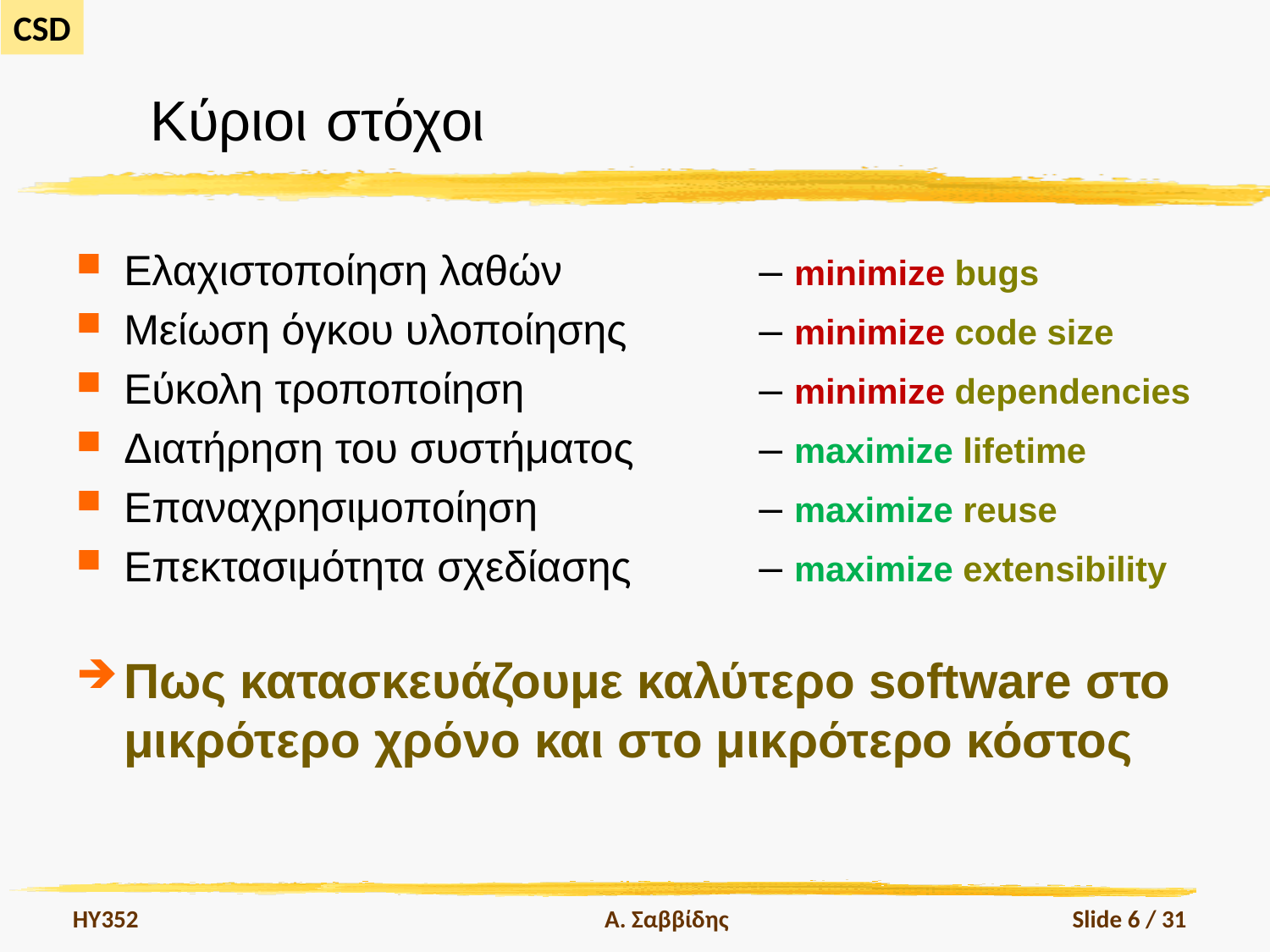

# Κύριοι στόχοι
Ελαχιστοποίηση λαθών 		– minimize bugs
Μείωση όγκου υλοποίησης 	– minimize code size
Εύκολη τροποποίηση 		– minimize dependencies
Διατήρηση του συστήματος	– maximize lifetime
Επαναχρησιμοποίηση 		– maximize reuse
Επεκτασιμότητα σχεδίασης 	– maximize extensibility

Πως κατασκευάζουμε καλύτερο software στο μικρότερο χρόνο και στο μικρότερο κόστος
HY352
Α. Σαββίδης
Slide 6 / 31